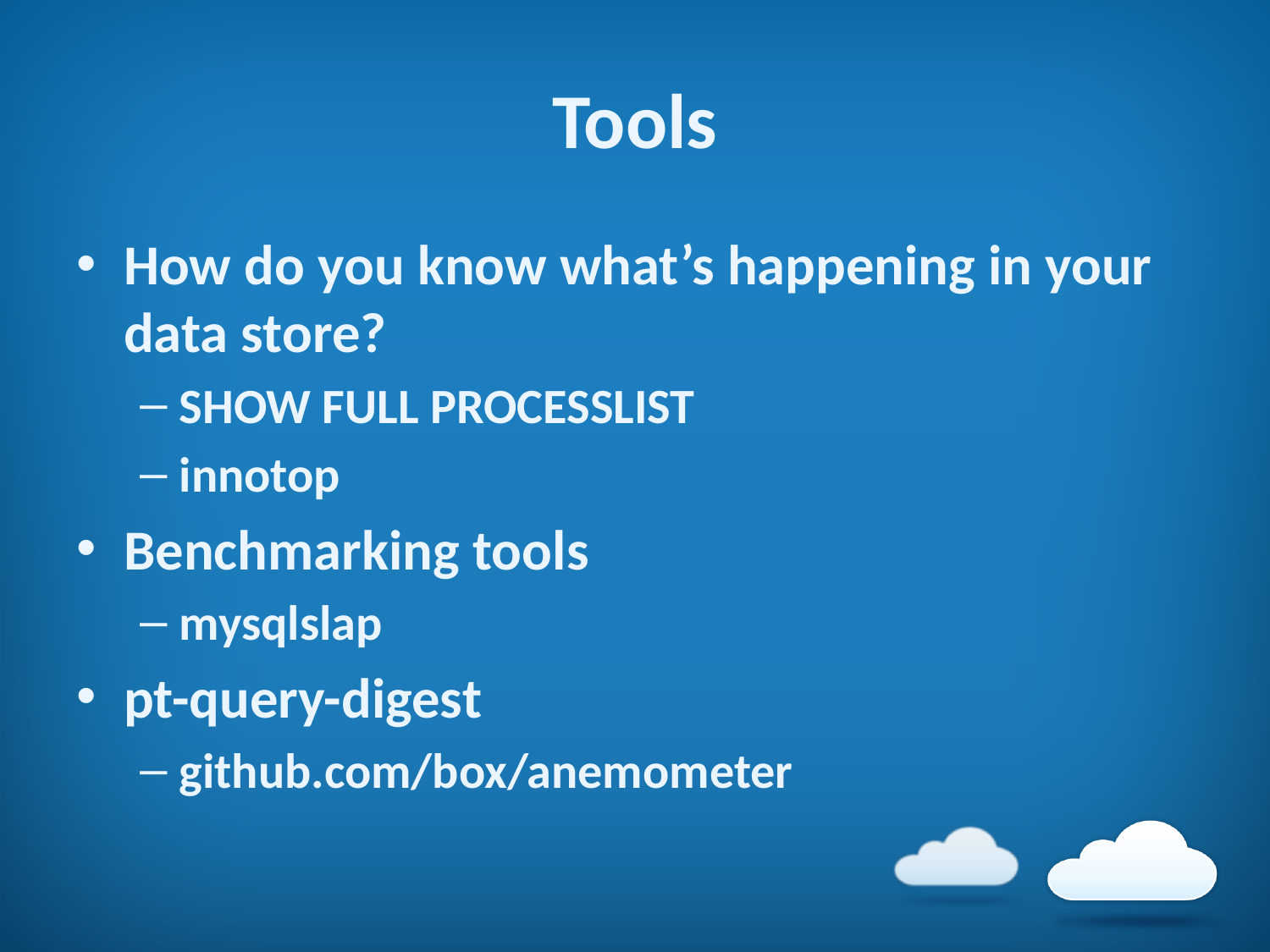

# Tools
How do you know what’s happening in your data store?
SHOW FULL PROCESSLIST
innotop
Benchmarking tools
mysqlslap
pt-query-digest
github.com/box/anemometer